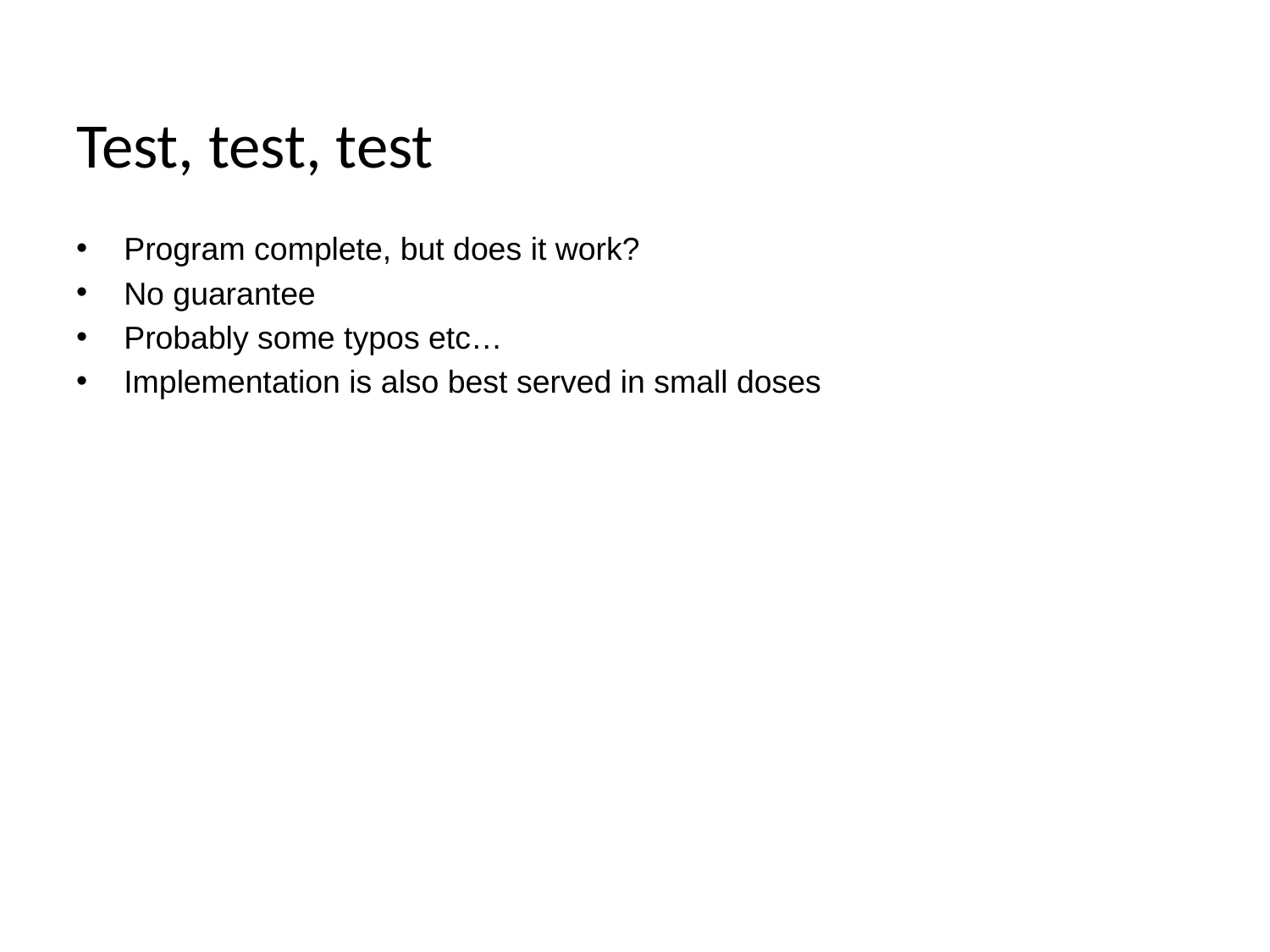

# Test, test, test
Program complete, but does it work?
No guarantee
Probably some typos etc…
Implementation is also best served in small doses